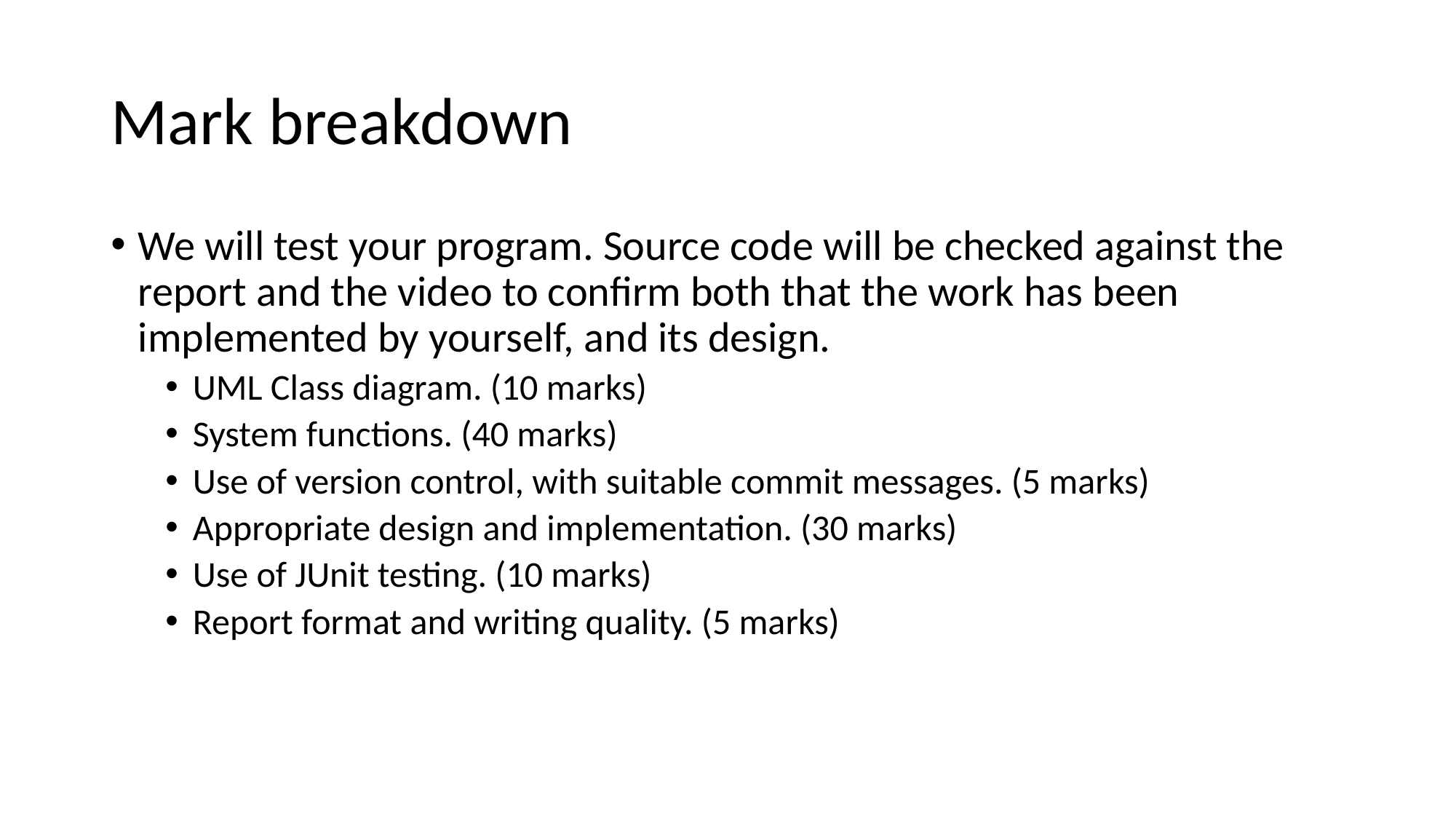

# Mark breakdown
We will test your program. Source code will be checked against the report and the video to confirm both that the work has been implemented by yourself, and its design.
UML Class diagram. (10 marks)
System functions. (40 marks)
Use of version control, with suitable commit messages. (5 marks)
Appropriate design and implementation. (30 marks)
Use of JUnit testing. (10 marks)
Report format and writing quality. (5 marks)